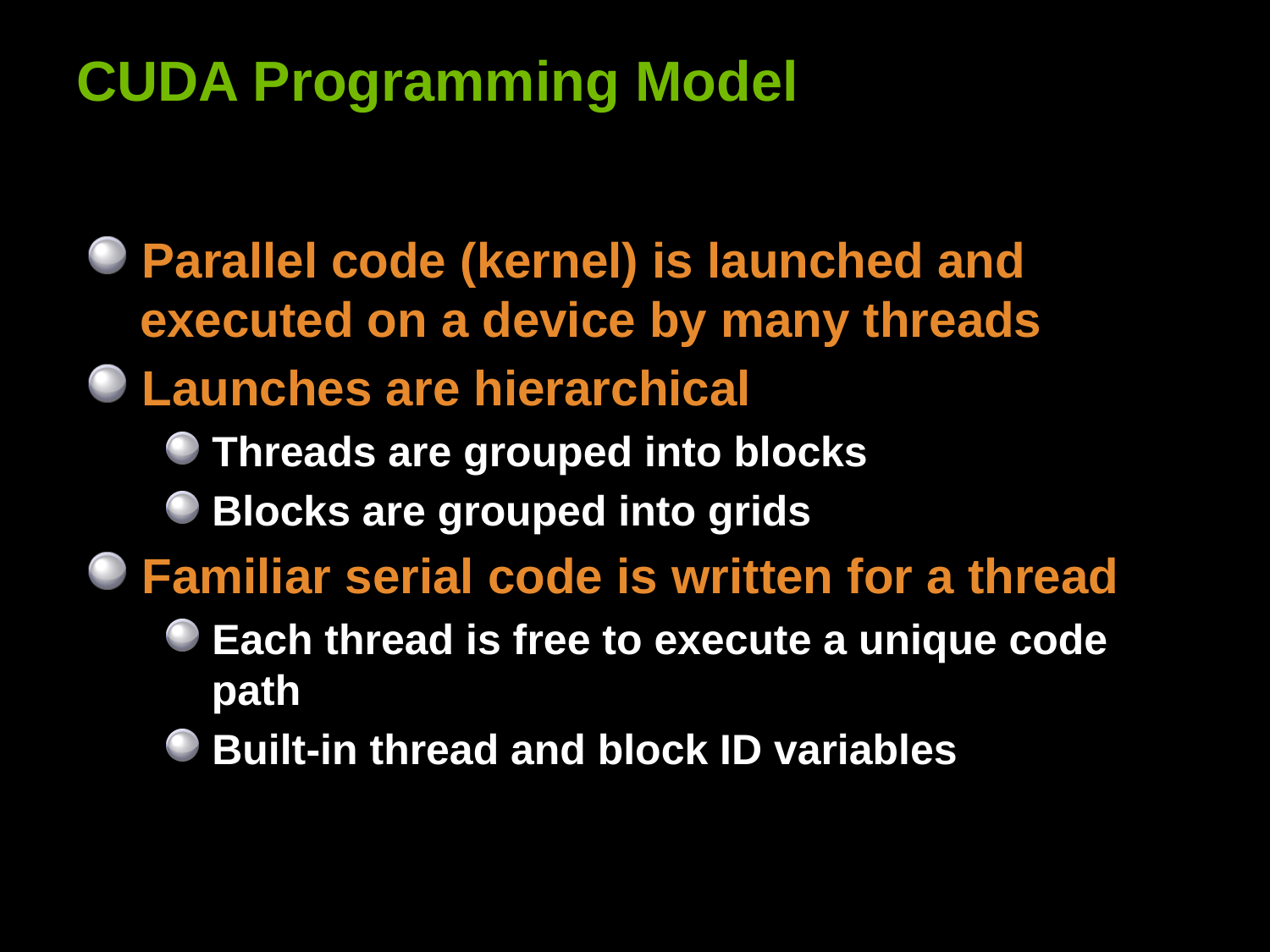

# CUDA Programming Model
Parallel code (kernel) is launched and executed on a device by many threads
Launches are hierarchical
Threads are grouped into blocks
Blocks are grouped into grids
Familiar serial code is written for a thread
Each thread is free to execute a unique code path
Built-in thread and block ID variables